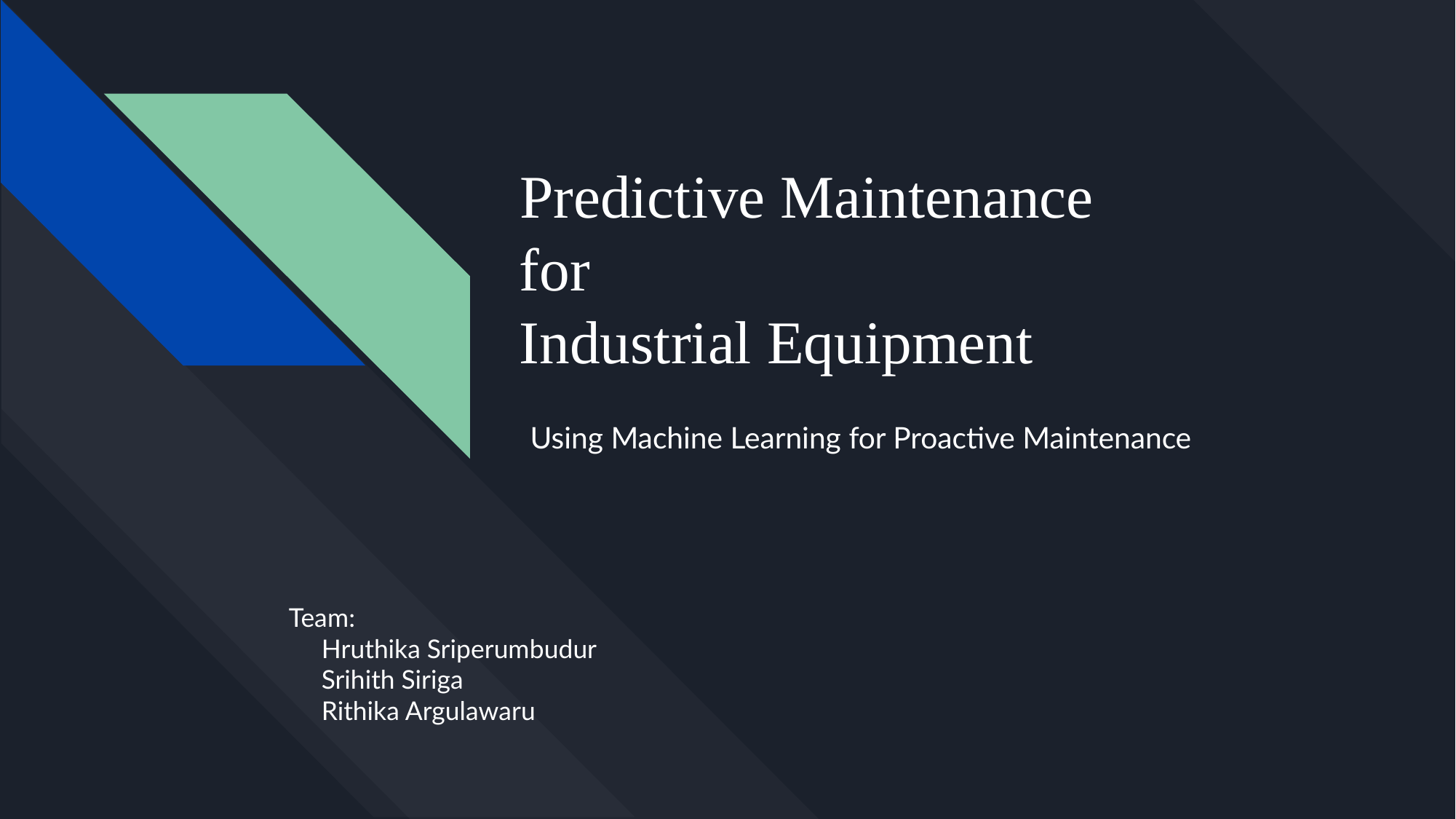

# Predictive Maintenance
for
Industrial Equipment
Using Machine Learning for Proactive Maintenance

Team:
     Hruthika Sriperumbudur
     Srihith Siriga
     Rithika Argulawaru